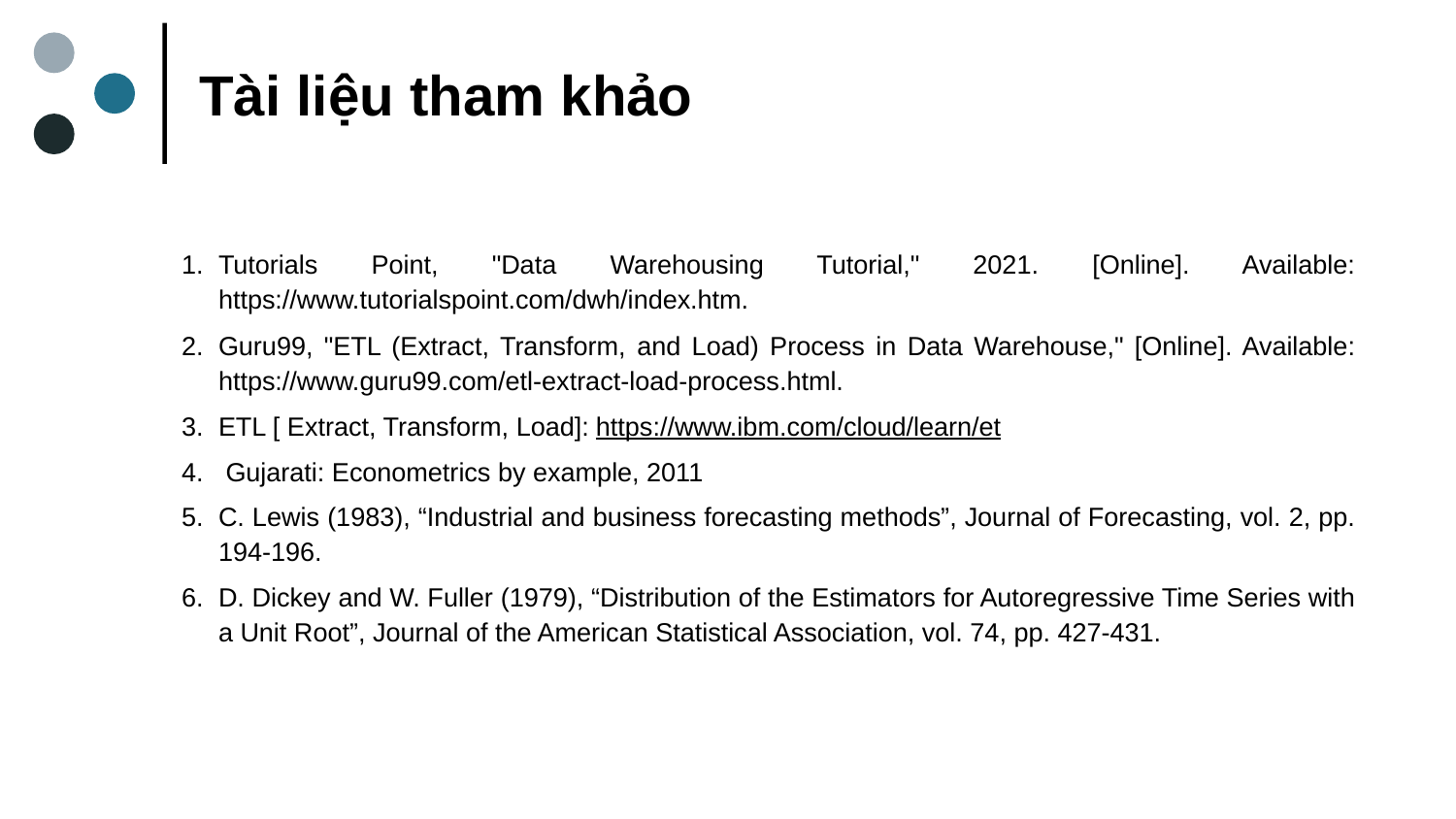

Tài liệu tham khảo

Tutorials Point, "Data Warehousing Tutorial," 2021. [Online]. Available: https://www.tutorialspoint.com/dwh/index.htm.
Guru99, "ETL (Extract, Transform, and Load) Process in Data Warehouse," [Online]. Available: https://www.guru99.com/etl-extract-load-process.html.
ETL [ Extract, Transform, Load]: https://www.ibm.com/cloud/learn/et
 Gujarati: Econometrics by example, 2011
C. Lewis (1983), “Industrial and business forecasting methods”, Journal of Forecasting, vol. 2, pp. 194-196.
D. Dickey and W. Fuller (1979), “Distribution of the Estimators for Autoregressive Time Series with a Unit Root”, Journal of the American Statistical Association, vol. 74, pp. 427-431.